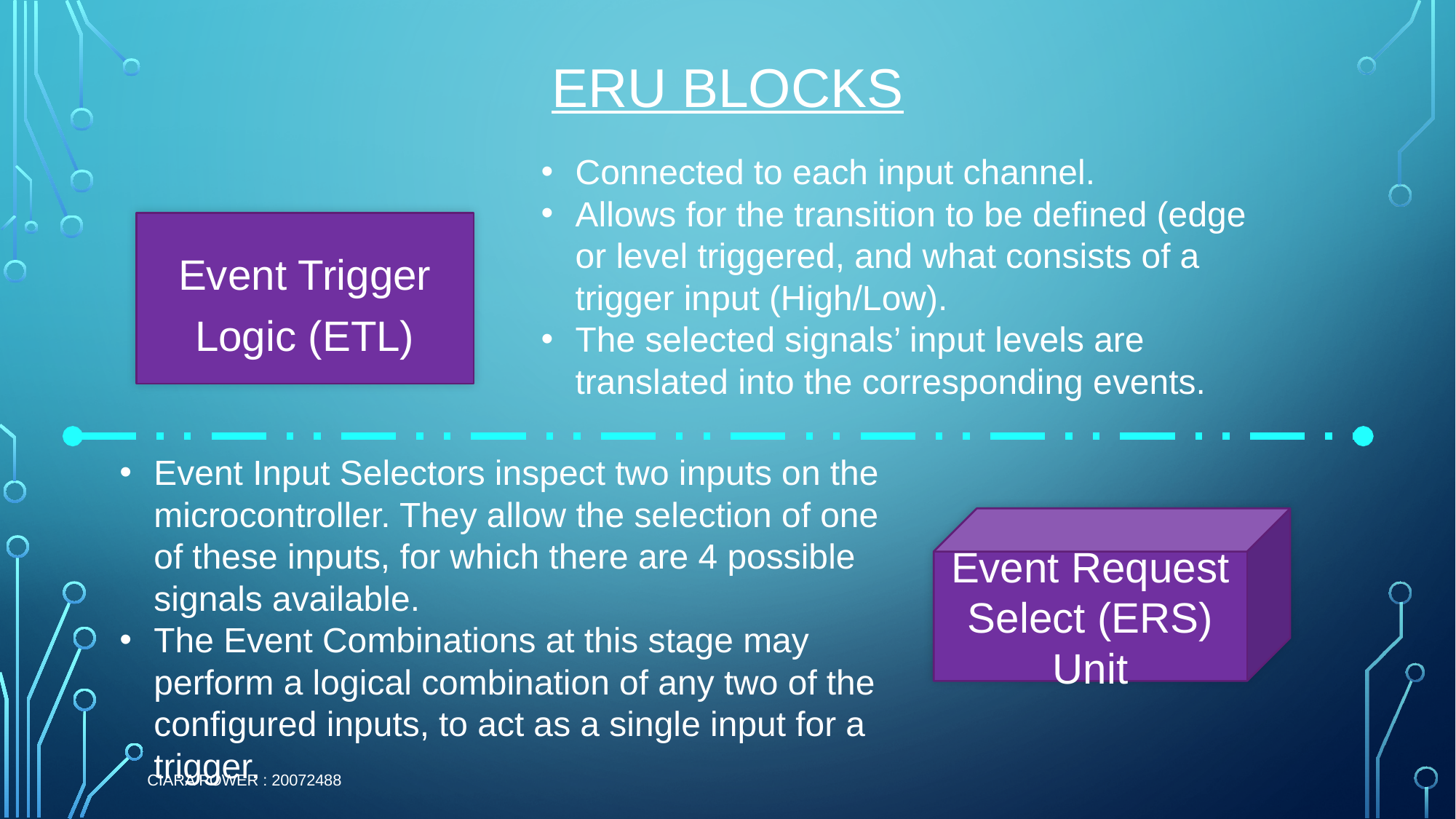

# ERU Blocks
Connected to each input channel.
Allows for the transition to be defined (edge or level triggered, and what consists of a trigger input (High/Low).
The selected signals’ input levels are translated into the corresponding events.
Event Trigger Logic (ETL)
Event Input Selectors inspect two inputs on the microcontroller. They allow the selection of one of these inputs, for which there are 4 possible signals available.
The Event Combinations at this stage may perform a logical combination of any two of the configured inputs, to act as a single input for a trigger.

Event Request Select (ERS) Unit
Ciara Power : 20072488